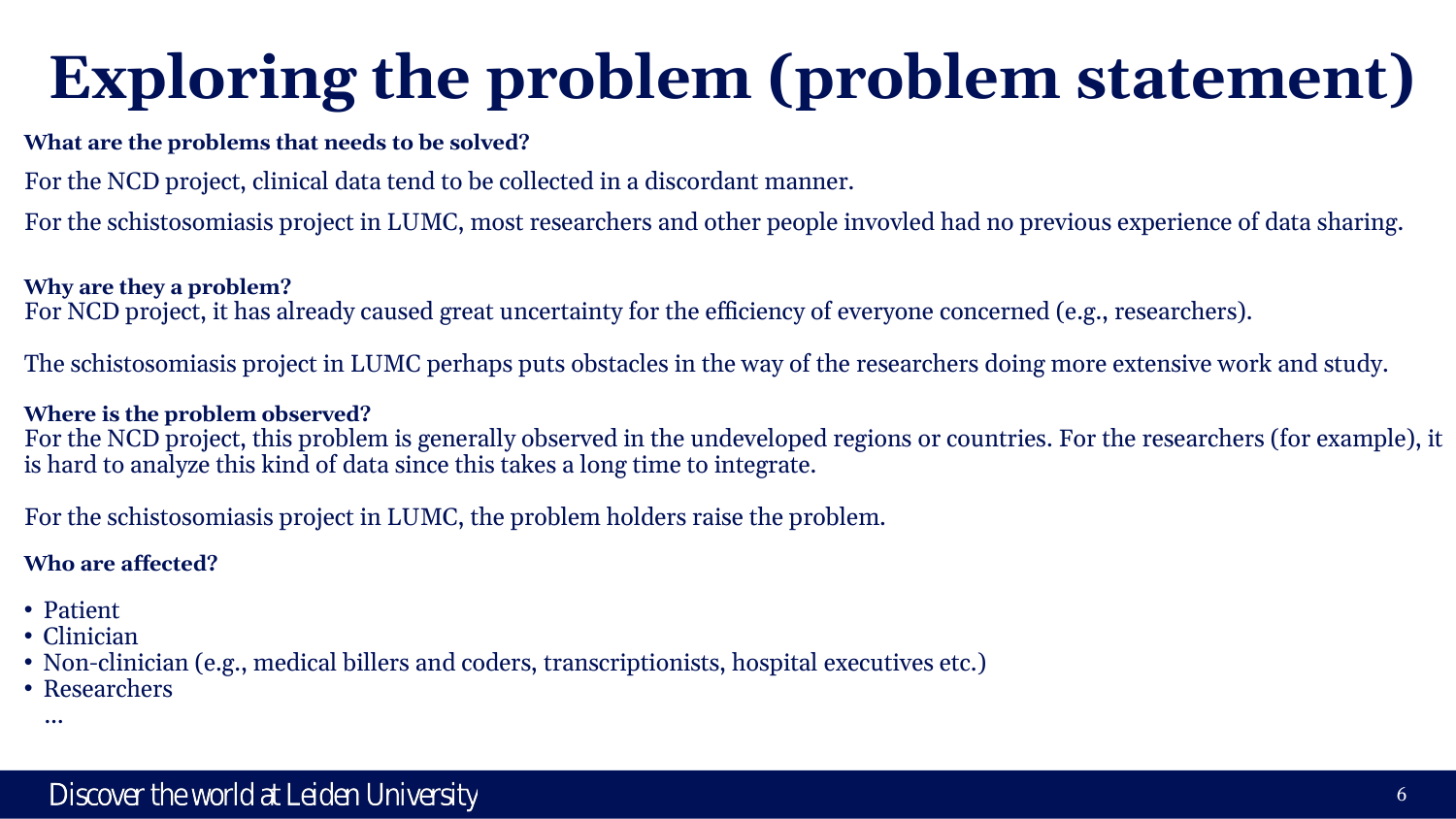

# Exploring the problem (problem statement)
What are the problems that needs to be solved?
For the NCD project, clinical data tend to be collected in a discordant manner.
For the schistosomiasis project in LUMC, most researchers and other people invovled had no previous experience of data sharing.

Why are they a problem?
For NCD project, it has already caused great uncertainty for the efficiency of everyone concerned (e.g., researchers).

The schistosomiasis project in LUMC perhaps puts obstacles in the way of the researchers doing more extensive work and study.

Where is the problem observed?
For the NCD project, this problem is generally observed in the undeveloped regions or countries. For the researchers (for example), it is hard to analyze this kind of data since this takes a long time to integrate.

For the schistosomiasis project in LUMC, the problem holders raise the problem.

Who are affected?

Patient
Clinician
Non-clinician (e.g., medical billers and coders, transcriptionists, hospital executives etc.)
Researchers
…
6